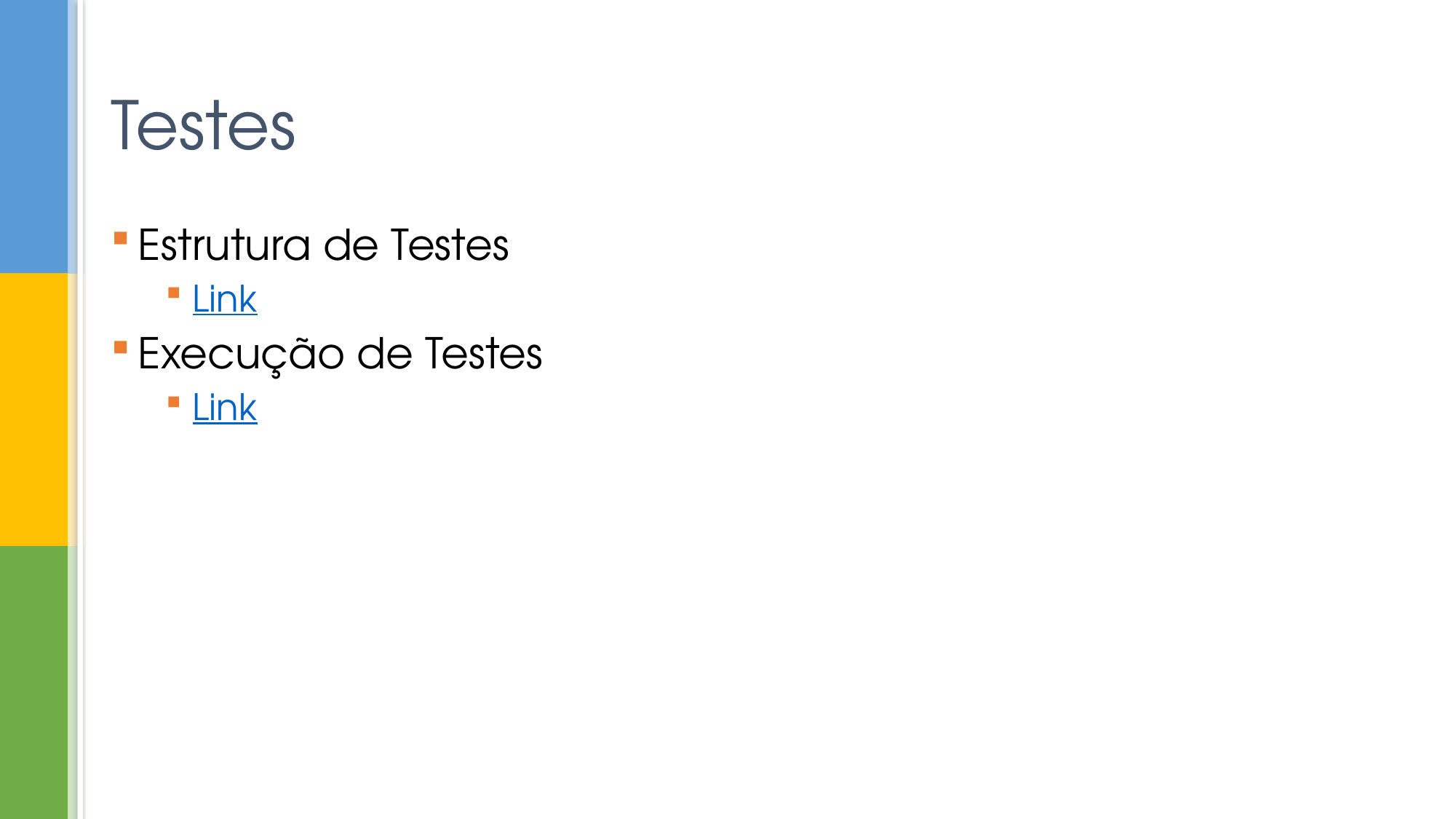

# Testes
Estrutura de Testes
Link
Execução de Testes
Link